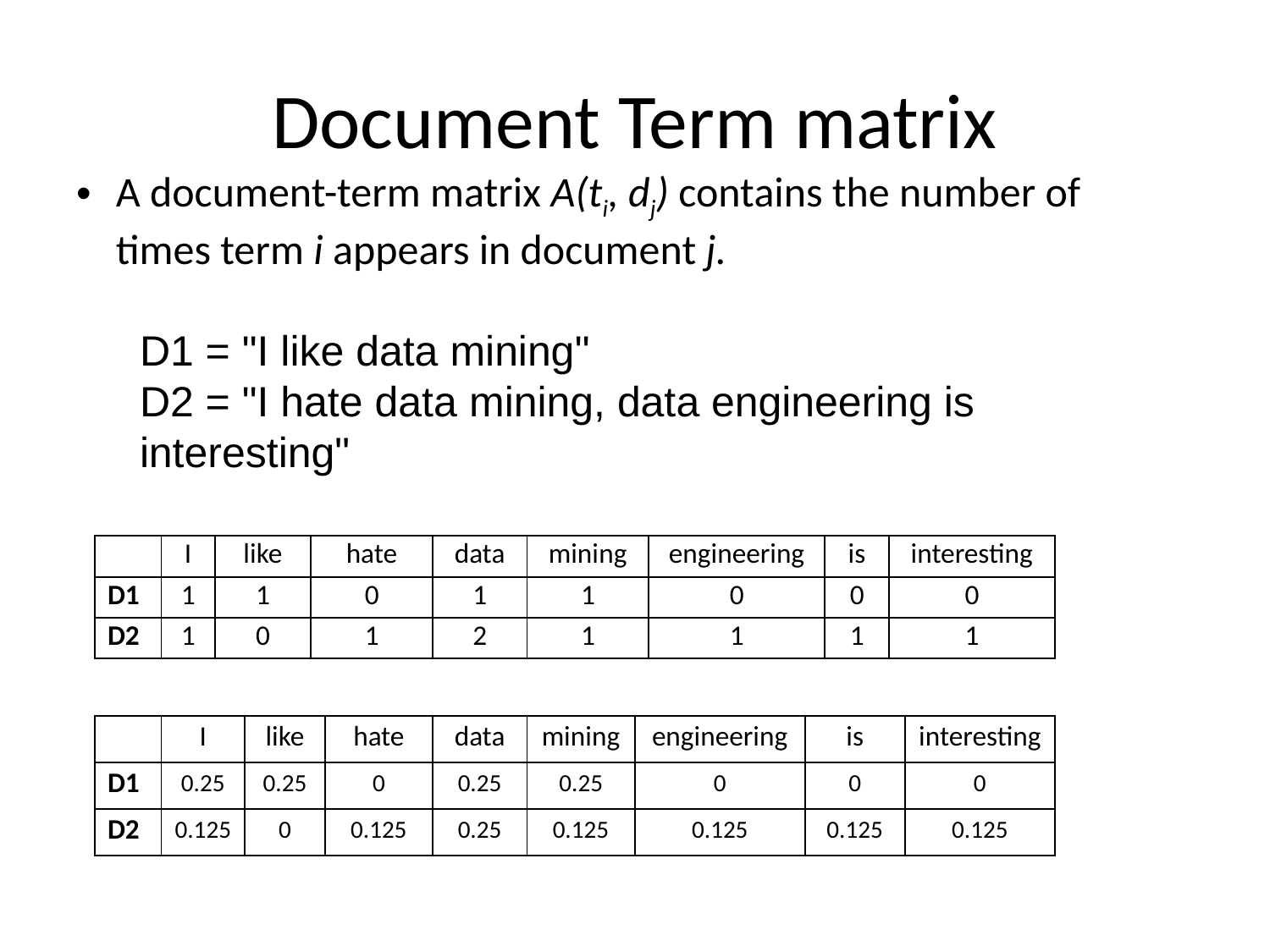

# Document Term matrix
A document-term matrix A(ti, dj) contains the number of times term i appears in document j.

D1 = "I like data mining"
D2 = "I hate data mining, data engineering is interesting"
|  | I | like | hate | data | mining | engineering | is | interesting |
| --- | --- | --- | --- | --- | --- | --- | --- | --- |
| D1 | 1 | 1 | 0 | 1 | 1 | 0 | 0 | 0 |
| D2 | 1 | 0 | 1 | 2 | 1 | 1 | 1 | 1 |
|  | I | like | hate | data | mining | engineering | is | interesting |
| --- | --- | --- | --- | --- | --- | --- | --- | --- |
| D1 | 0.25 | 0.25 | 0 | 0.25 | 0.25 | 0 | 0 | 0 |
| D2 | 0.125 | 0 | 0.125 | 0.25 | 0.125 | 0.125 | 0.125 | 0.125 |